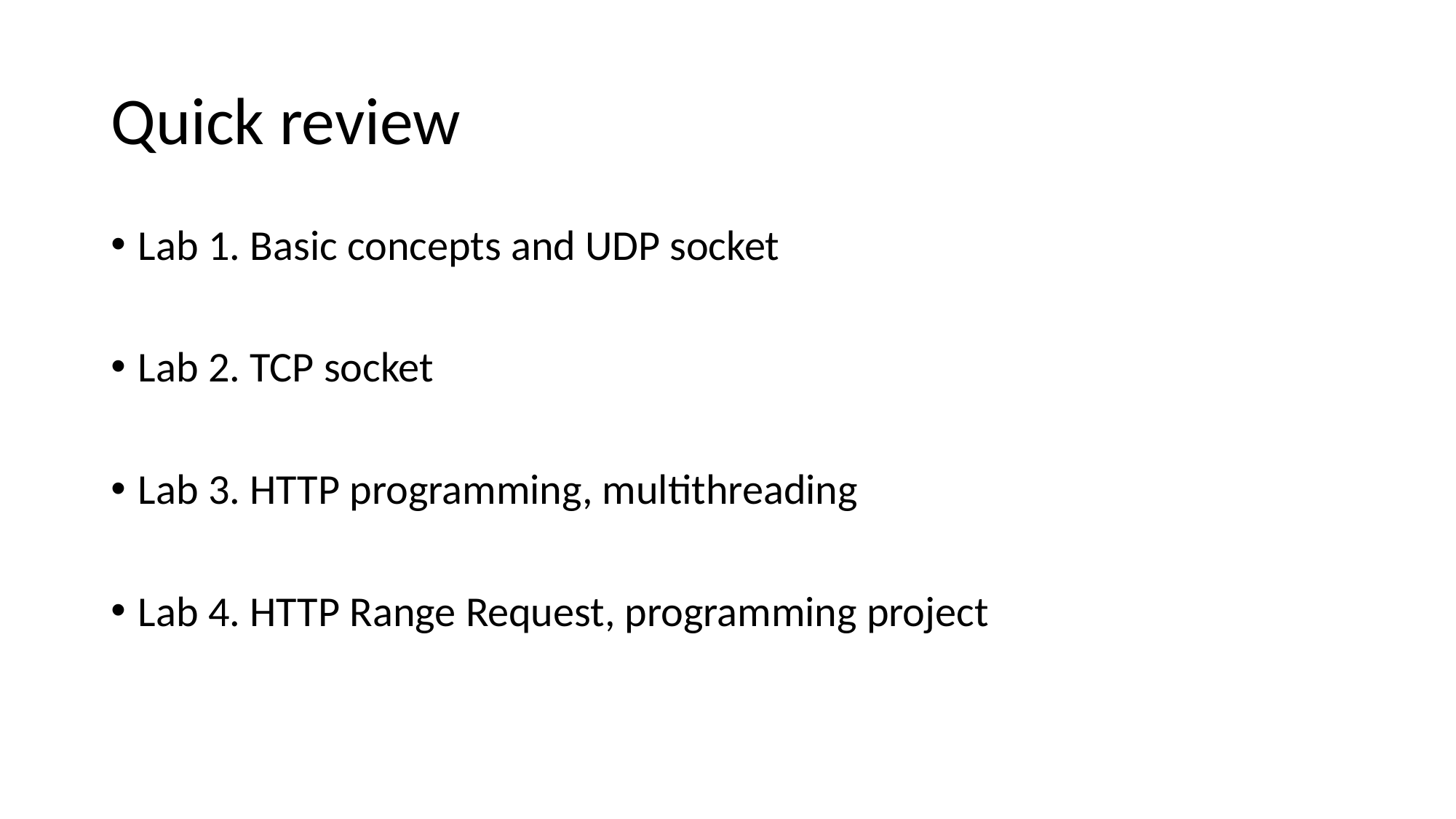

# Quick review
Lab 1. Basic concepts and UDP socket

Lab 2. TCP socket

Lab 3. HTTP programming, multithreading

Lab 4. HTTP Range Request, programming project